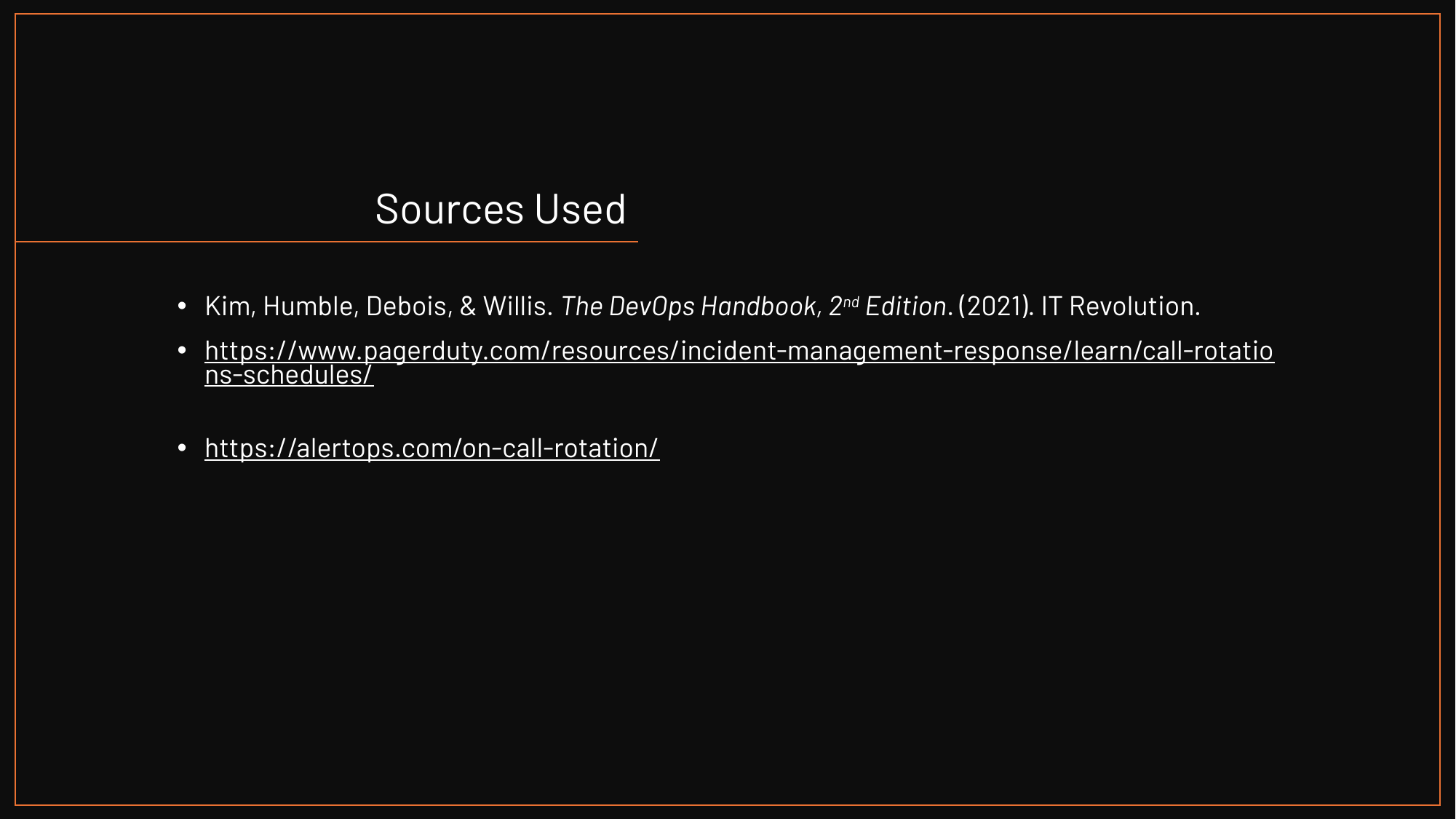

# Sources Used
Kim, Humble, Debois, & Willis. The DevOps Handbook, 2nd Edition. (2021). IT Revolution.
https://www.pagerduty.com/resources/incident-management-response/learn/call-rotations-schedules/
https://alertops.com/on-call-rotation/